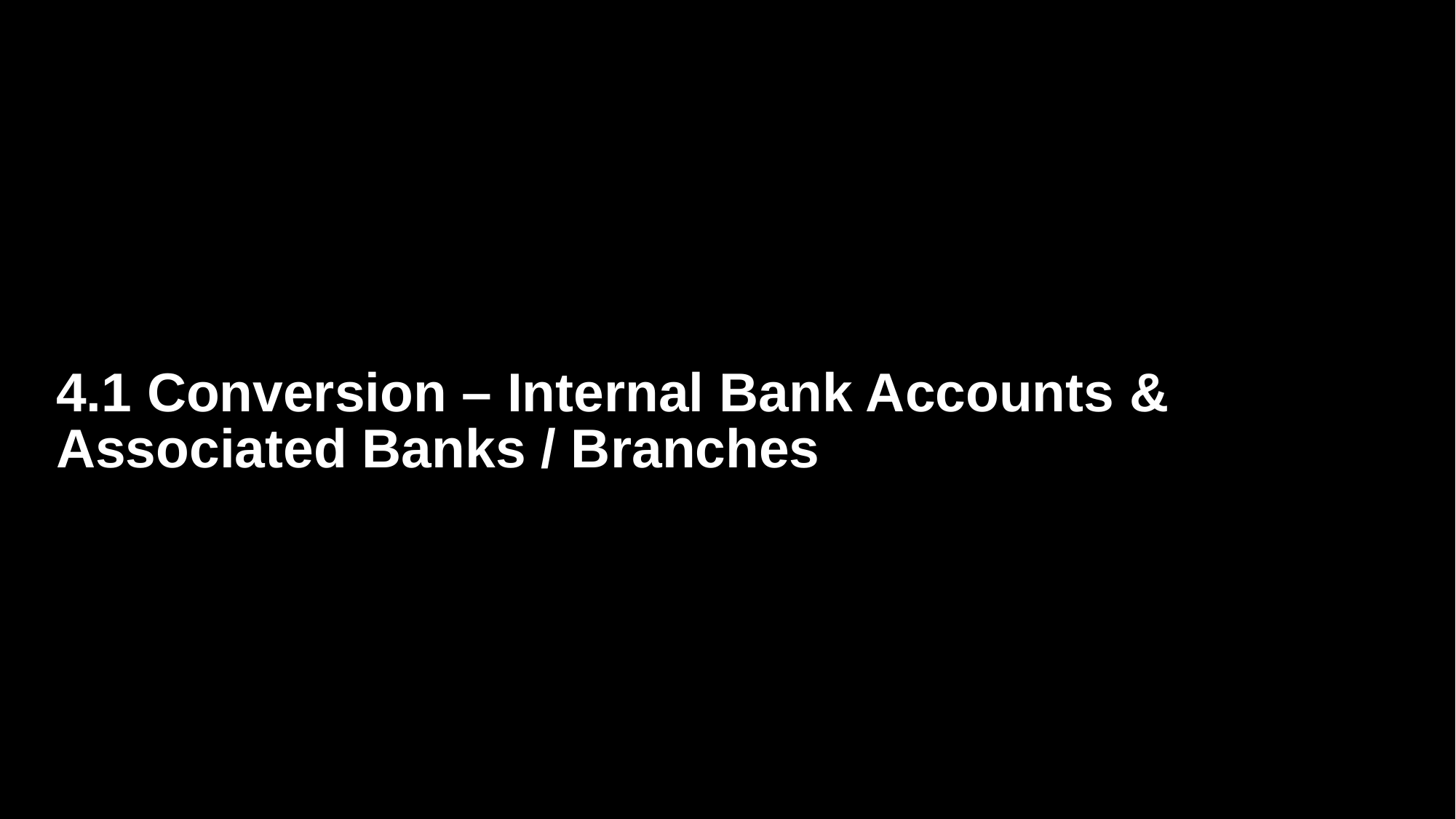

# 4.1 Conversion – Internal Bank Accounts & Associated Banks / Branches